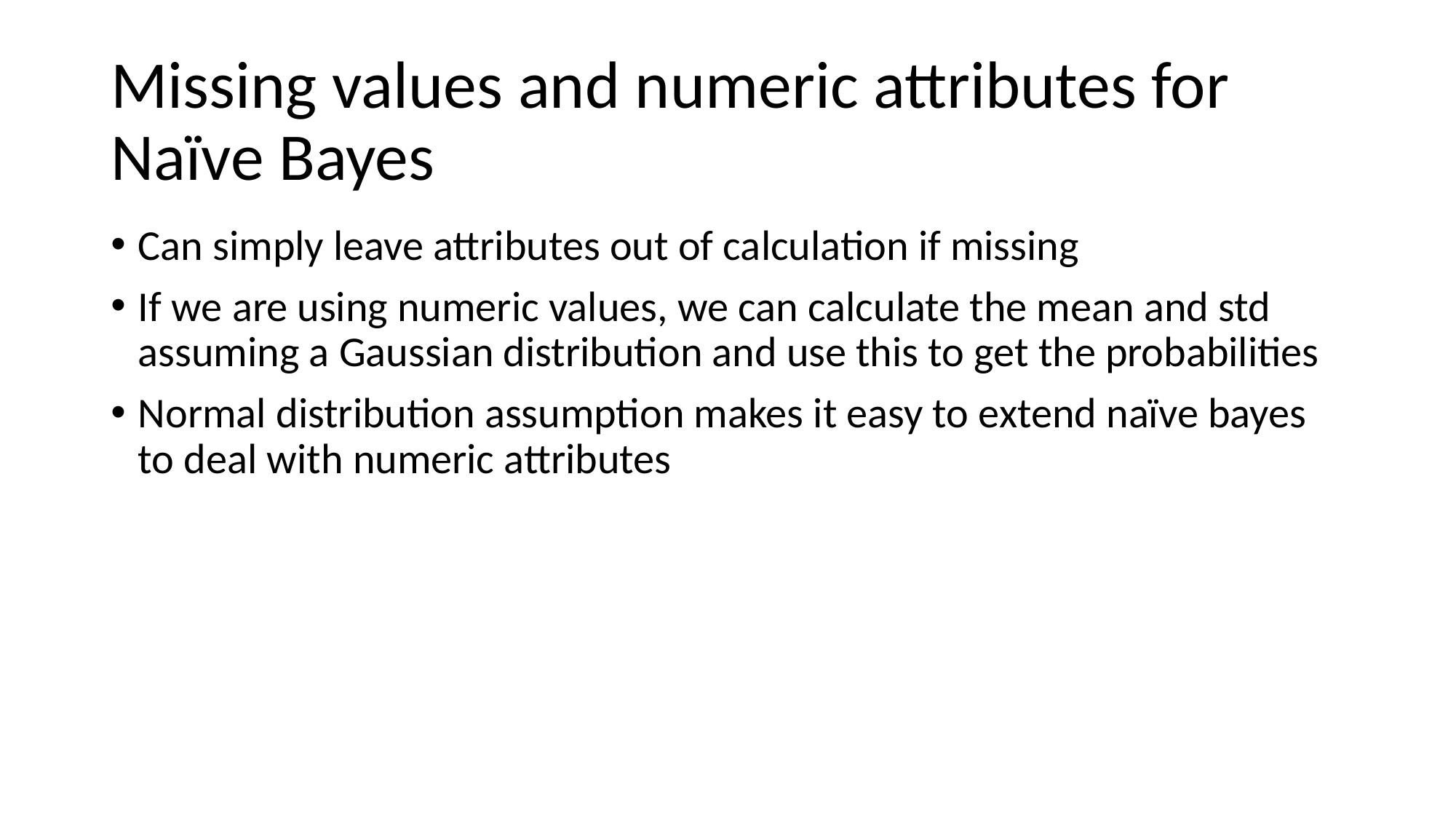

# Missing values and numeric attributes for Naïve Bayes
Can simply leave attributes out of calculation if missing
If we are using numeric values, we can calculate the mean and std assuming a Gaussian distribution and use this to get the probabilities
Normal distribution assumption makes it easy to extend naïve bayes to deal with numeric attributes